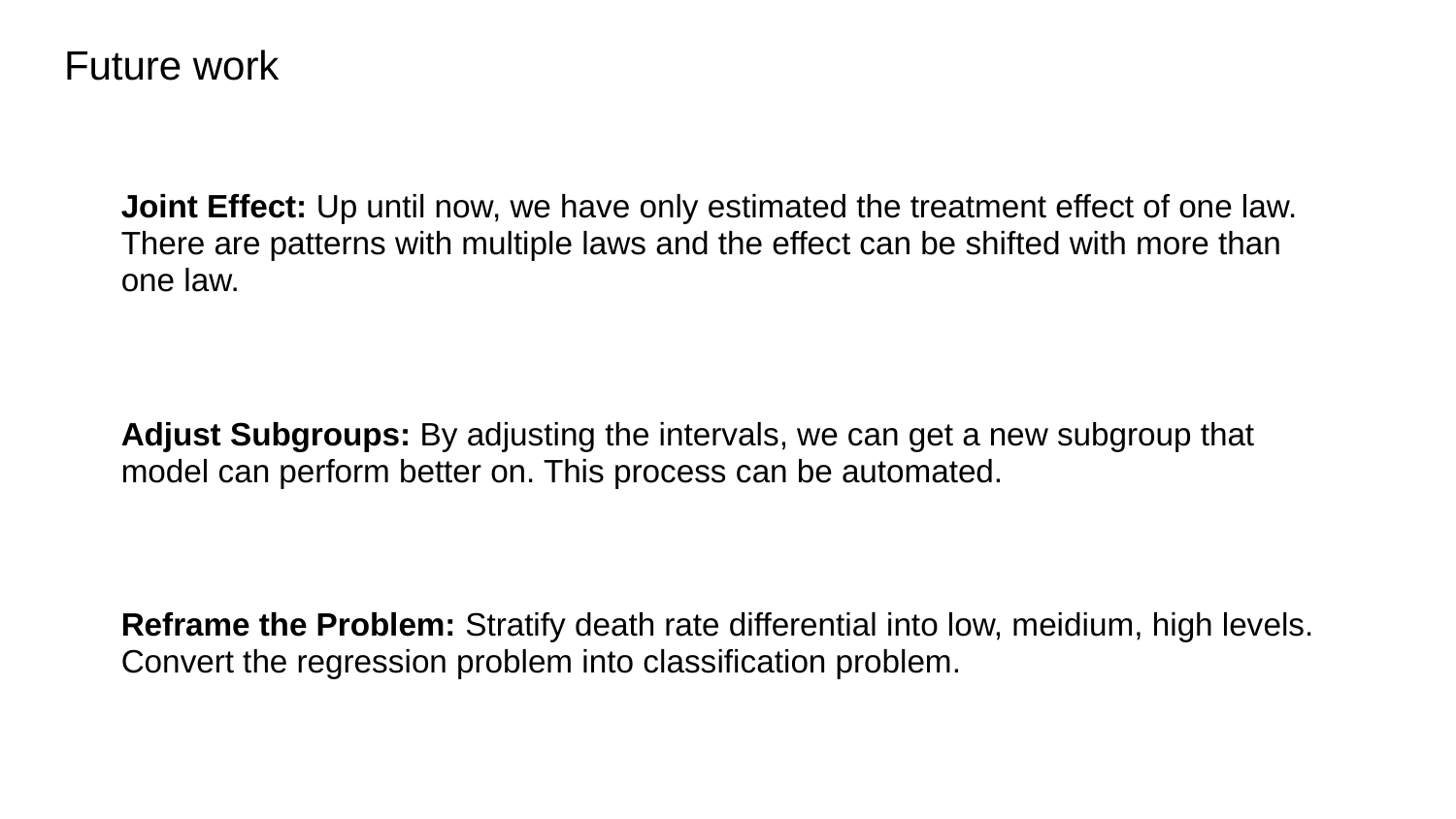

# Future work
Joint Effect: Up until now, we have only estimated the treatment effect of one law. There are patterns with multiple laws and the effect can be shifted with more than one law.
Adjust Subgroups: By adjusting the intervals, we can get a new subgroup that model can perform better on. This process can be automated.
Reframe the Problem: Stratify death rate differential into low, meidium, high levels. Convert the regression problem into classification problem.